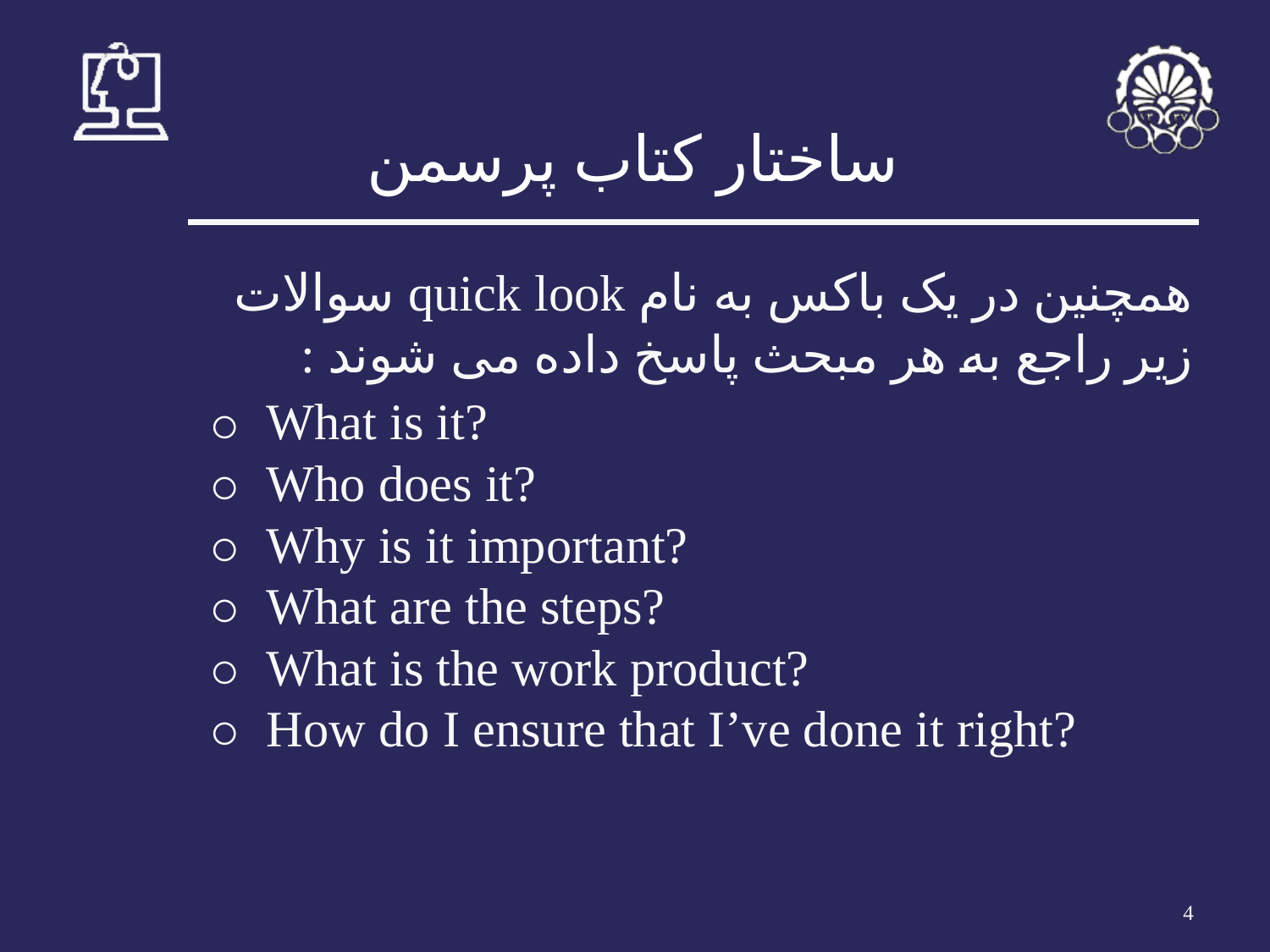

# ساختار کتاب پرسمن
همچنین در یک باکس به نام quick look سوالات زیر راجع به هر مبحث پاسخ داده می شوند :
What is it?
Who does it?
Why is it important?
What are the steps?
What is the work product?
How do I ensure that I’ve done it right?
4